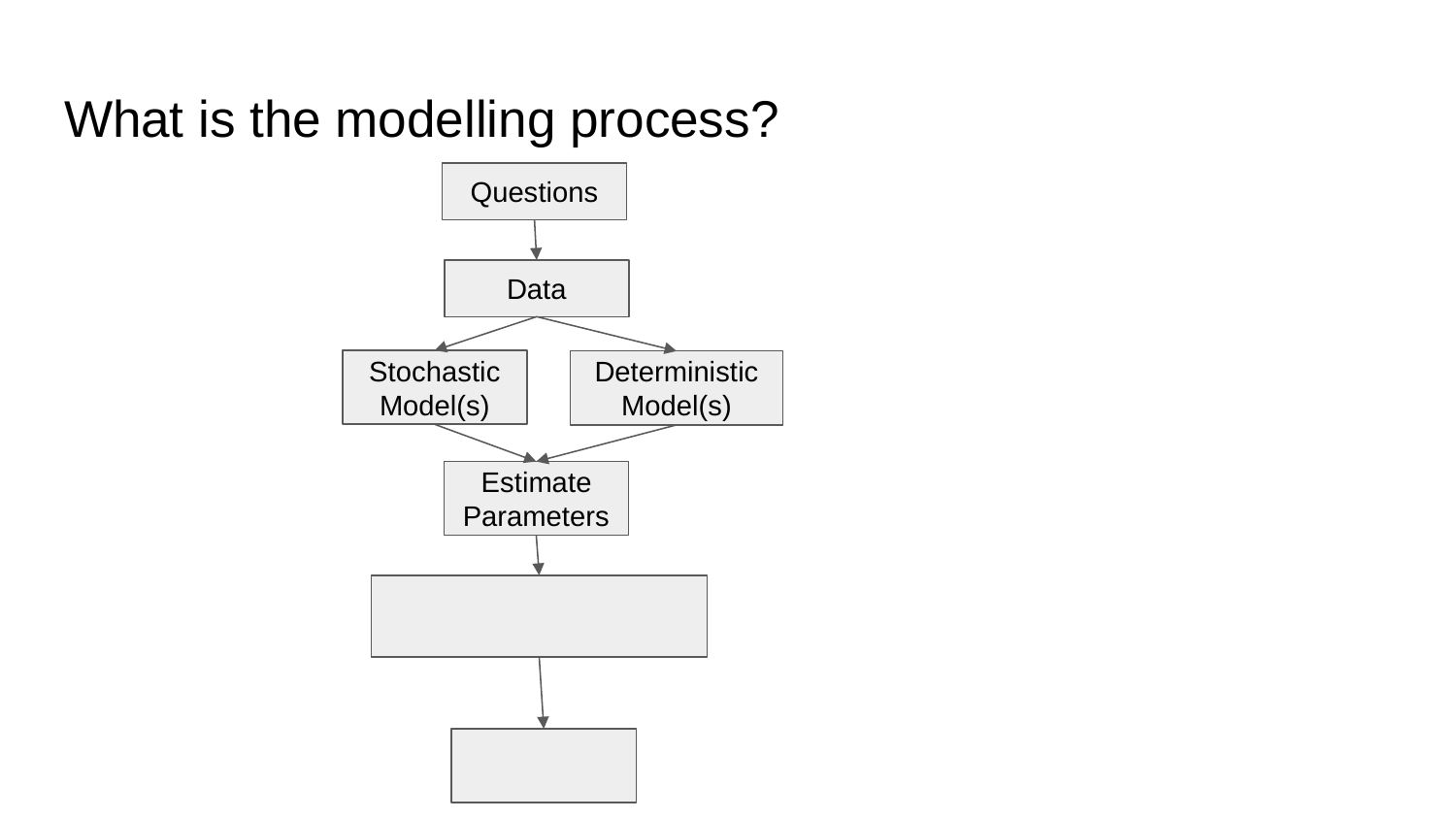

# What is the modelling process?
Questions
Data
Stochastic Model(s)
Deterministic Model(s)
Estimate Parameters